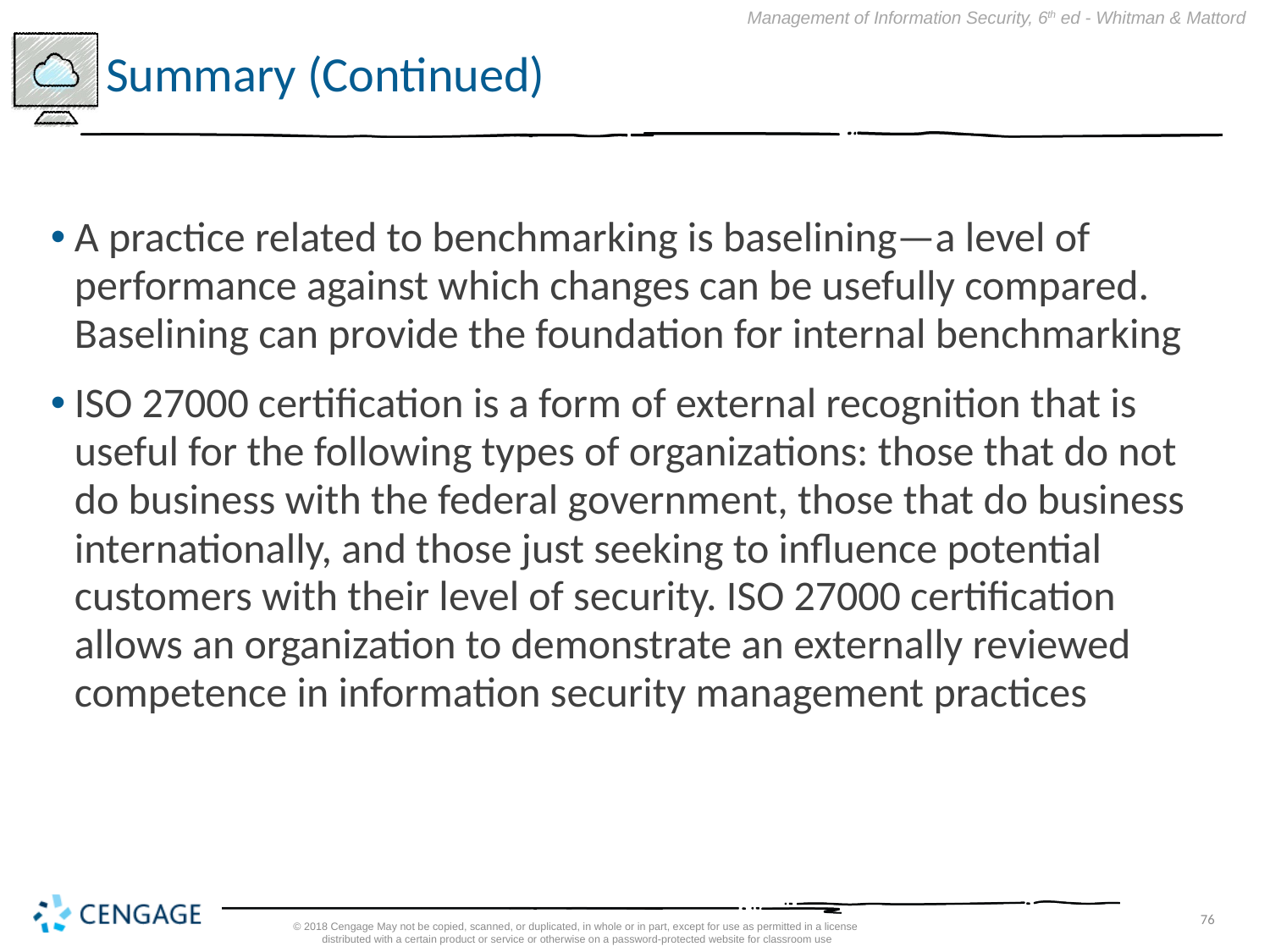

# Summary (Continued)
A practice related to benchmarking is baselining—a level of performance against which changes can be usefully compared. Baselining can provide the foundation for internal benchmarking
ISO 27000 certification is a form of external recognition that is useful for the following types of organizations: those that do not do business with the federal government, those that do business internationally, and those just seeking to influence potential customers with their level of security. ISO 27000 certification allows an organization to demonstrate an externally reviewed competence in information security management practices